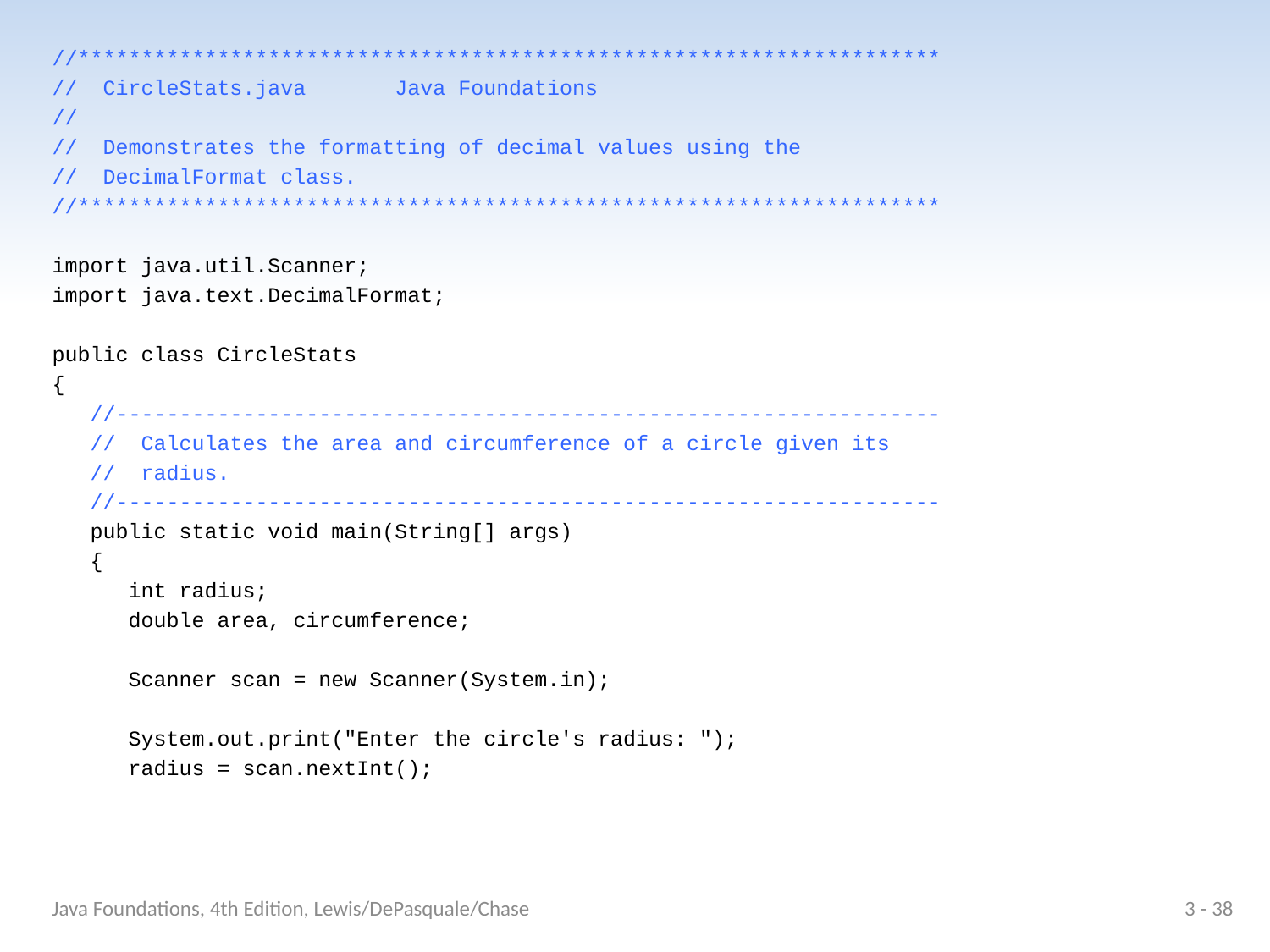

//********************************************************************
//  CircleStats.java       Java Foundations
//
//  Demonstrates the formatting of decimal values using the
//  DecimalFormat class.
//********************************************************************

import java.util.Scanner;
import java.text.DecimalFormat;

public class CircleStats
{
   //-----------------------------------------------------------------
   //  Calculates the area and circumference of a circle given its
   //  radius.
   //-----------------------------------------------------------------
   public static void main(String[] args)
   {
      int radius;
      double area, circumference;

      Scanner scan = new Scanner(System.in);

      System.out.print("Enter the circle's radius: ");
      radius = scan.nextInt();

Java Foundations, 4th Edition, Lewis/DePasquale/Chase
3 - 38